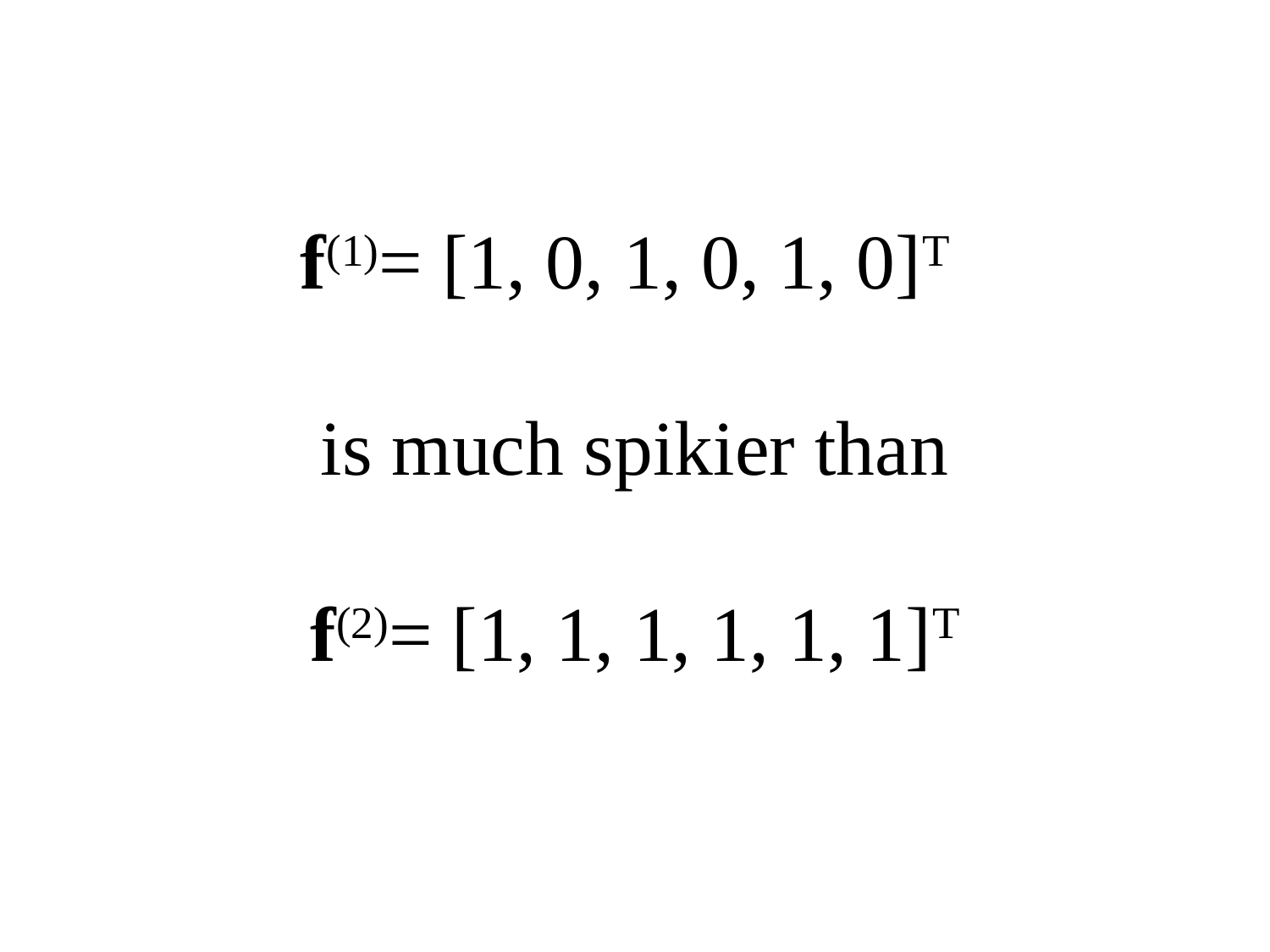

# f(1)= [1, 0, 1, 0, 1, 0]T is much spikier than f(2)= [1, 1, 1, 1, 1, 1]T